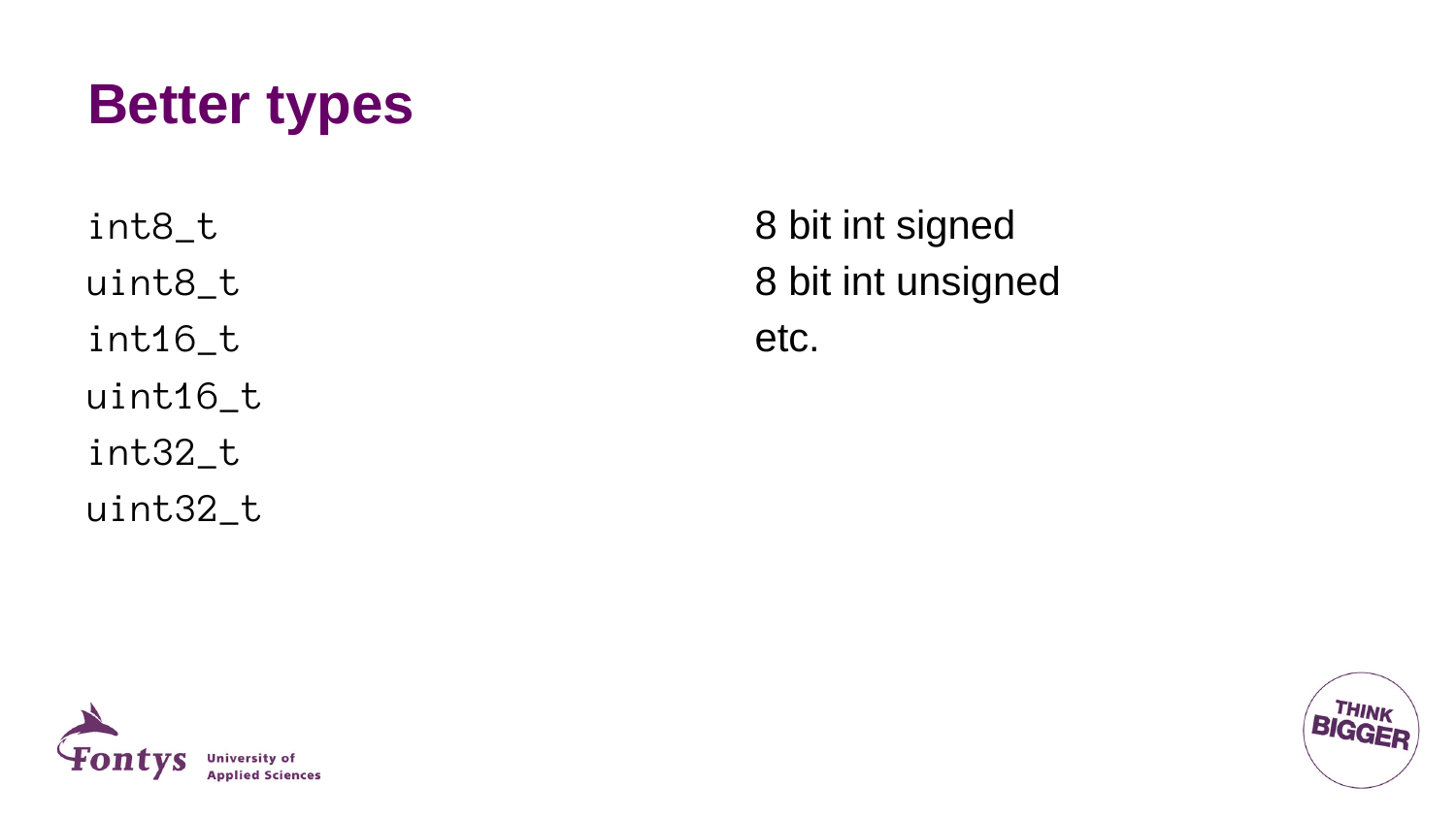

# Better types
8 bit int signed
8 bit int unsigned
etc.

int8_t
uint8_t
int16_t
uint16_t
int32_t
uint32_t